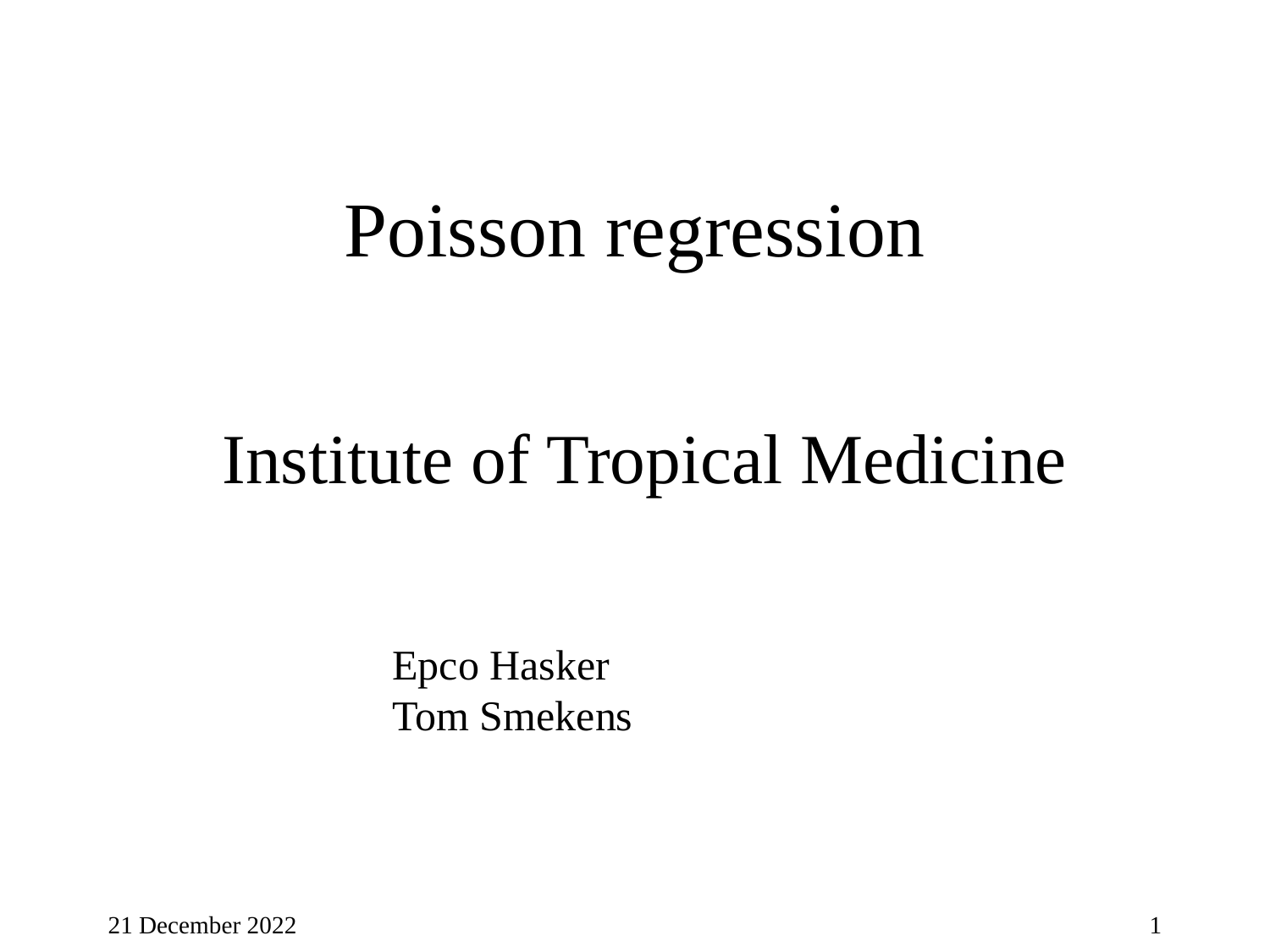

# Poisson regression
Institute of Tropical Medicine
Epco Hasker
Tom Smekens
21 December 2022
1